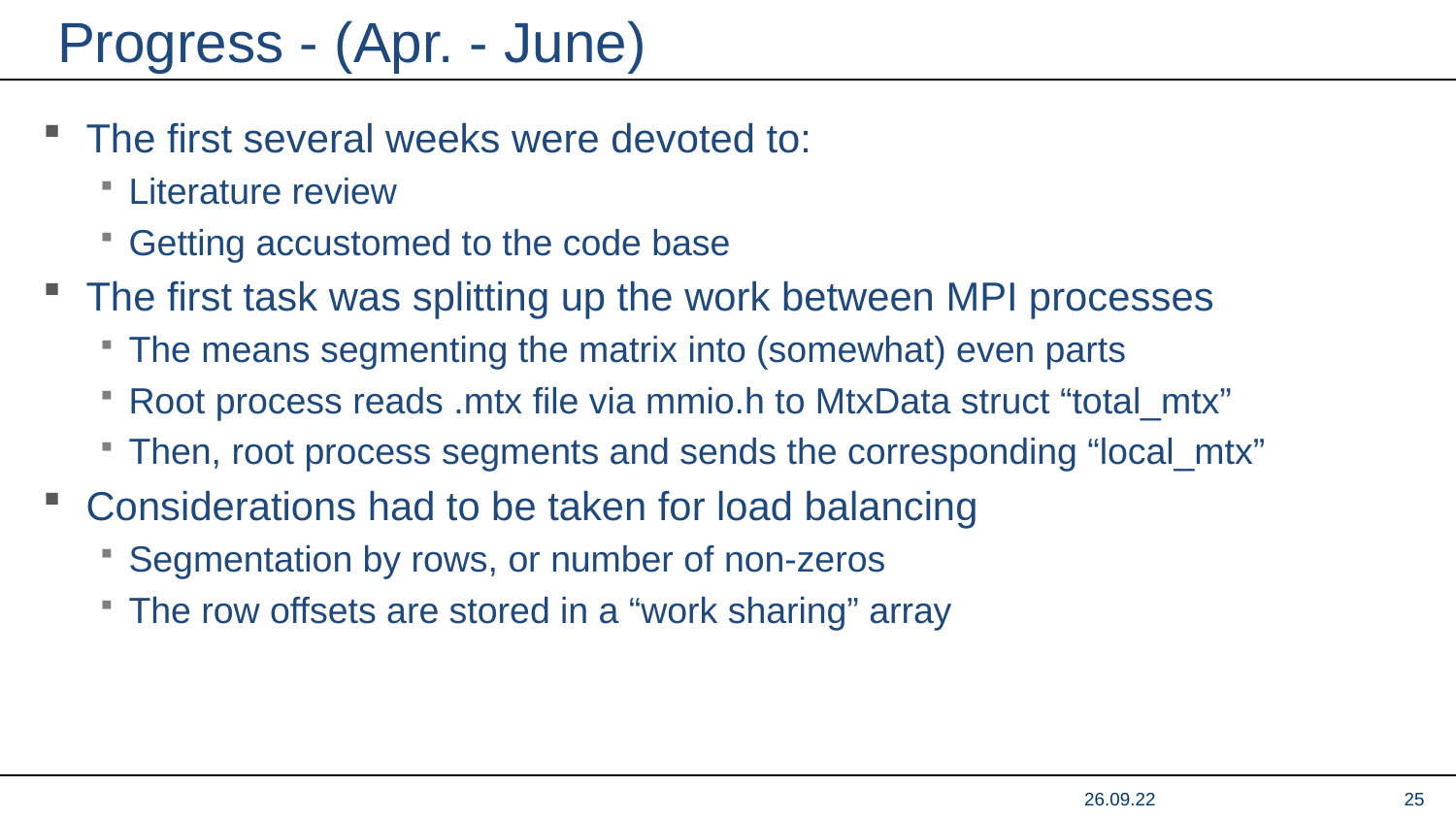

# Progress - (Apr. - June)
The first several weeks were devoted to:
Literature review
Getting accustomed to the code base
The first task was splitting up the work between MPI processes
The means segmenting the matrix into (somewhat) even parts
Root process reads .mtx file via mmio.h to MtxData struct “total_mtx”
Then, root process segments and sends the corresponding “local_mtx”
Considerations had to be taken for load balancing
Segmentation by rows, or number of non-zeros
The row offsets are stored in a “work sharing” array

26.09.22
25